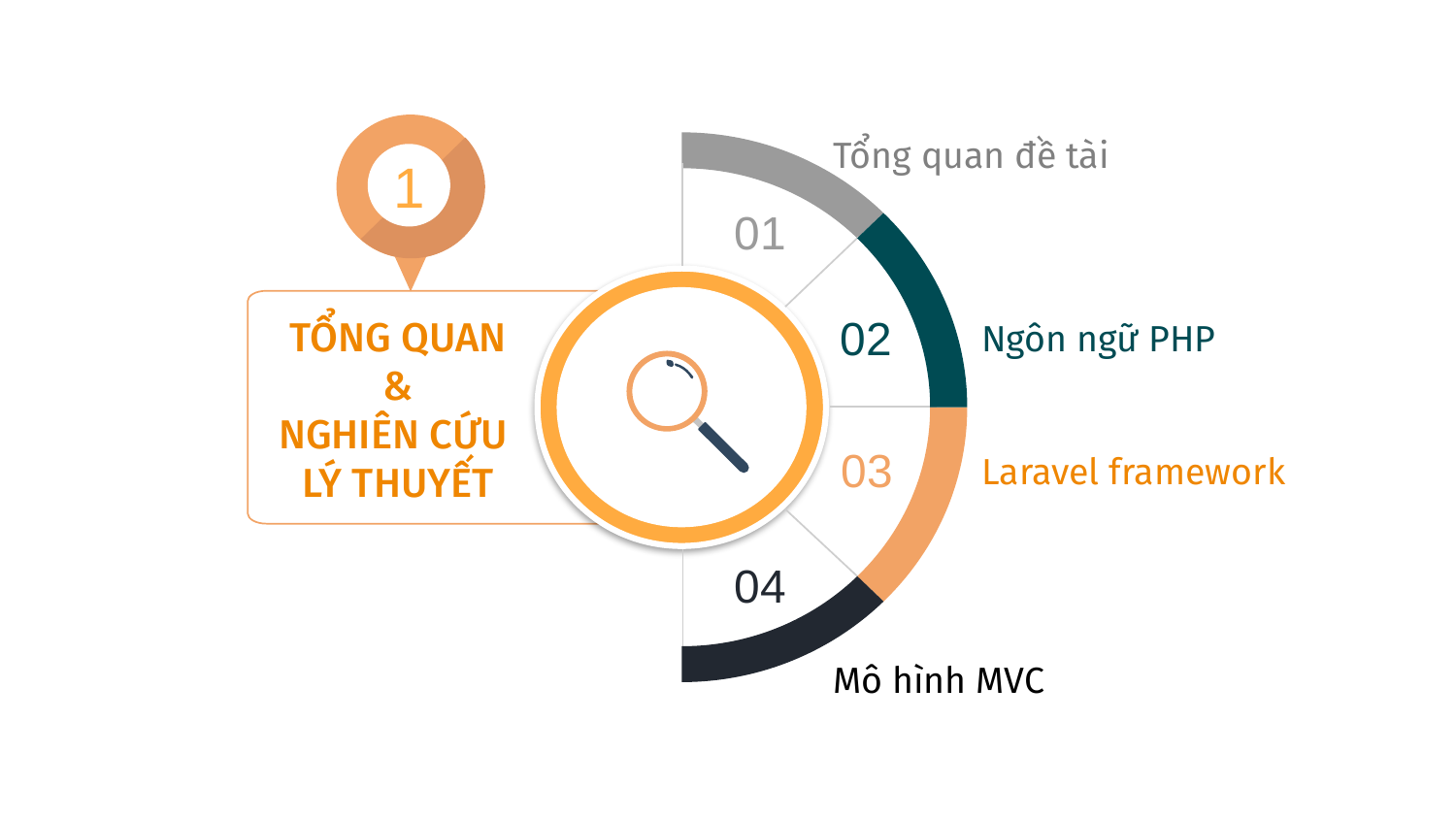

1

Tổng quan đề tài

01

TỔNG QUAN
&
NGHIÊN CỨU
LÝ THUYẾT
Ngôn ngữ PHP
02

Laravel framework
03
04
Mô hình MVC